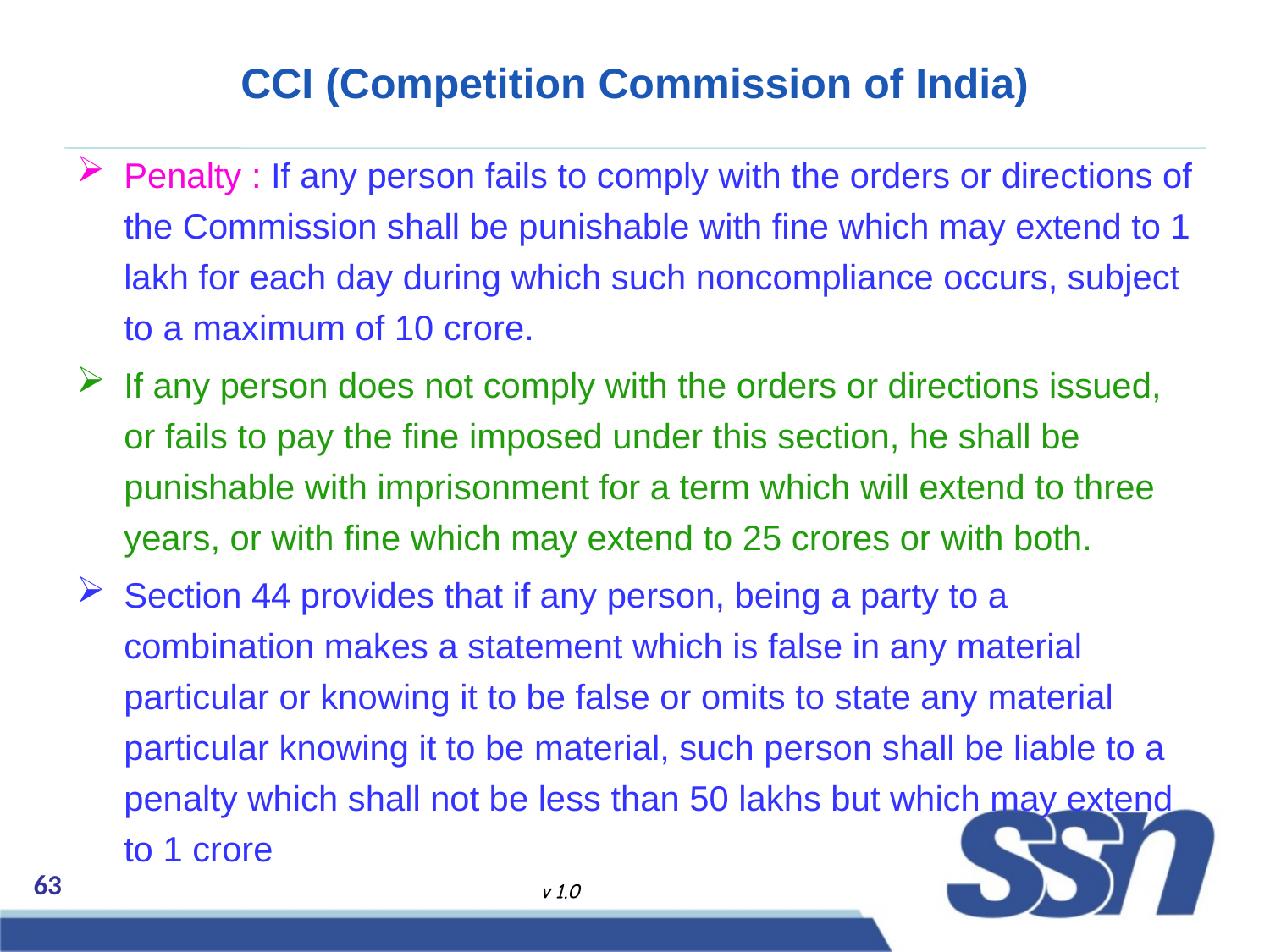

# CCI (Competition Commission of India)
Penalty : If any person fails to comply with the orders or directions of the Commission shall be punishable with fine which may extend to 1 lakh for each day during which such noncompliance occurs, subject to a maximum of 10 crore.
If any person does not comply with the orders or directions issued, or fails to pay the fine imposed under this section, he shall be punishable with imprisonment for a term which will extend to three years, or with fine which may extend to 25 crores or with both.
Section 44 provides that if any person, being a party to a combination makes a statement which is false in any material particular or knowing it to be false or omits to state any material particular knowing it to be material, such person shall be liable to a penalty which shall not be less than 50 lakhs but which may extend to 1 crore